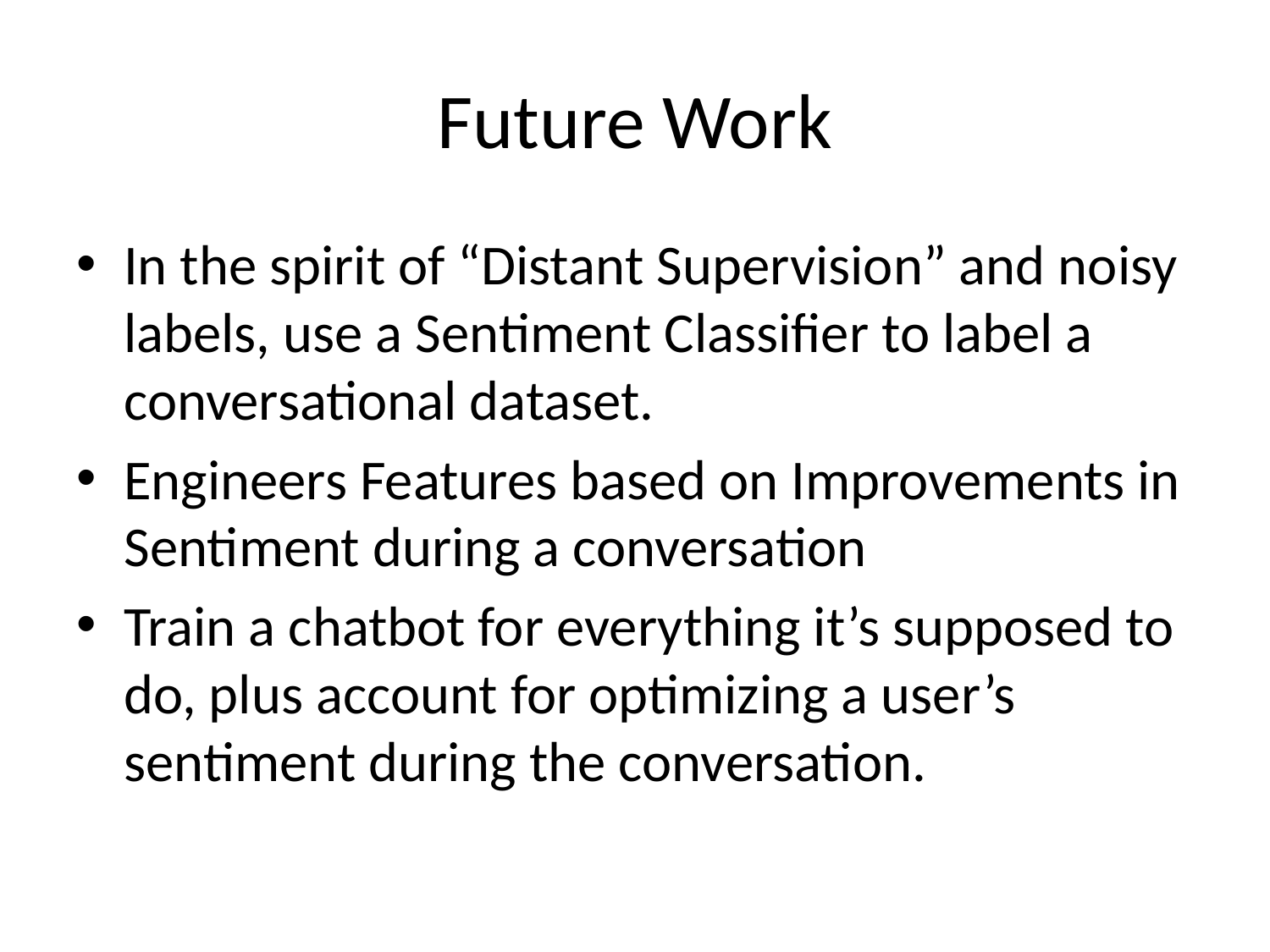

# Future Work
In the spirit of “Distant Supervision” and noisy labels, use a Sentiment Classifier to label a conversational dataset.
Engineers Features based on Improvements in Sentiment during a conversation
Train a chatbot for everything it’s supposed to do, plus account for optimizing a user’s sentiment during the conversation.